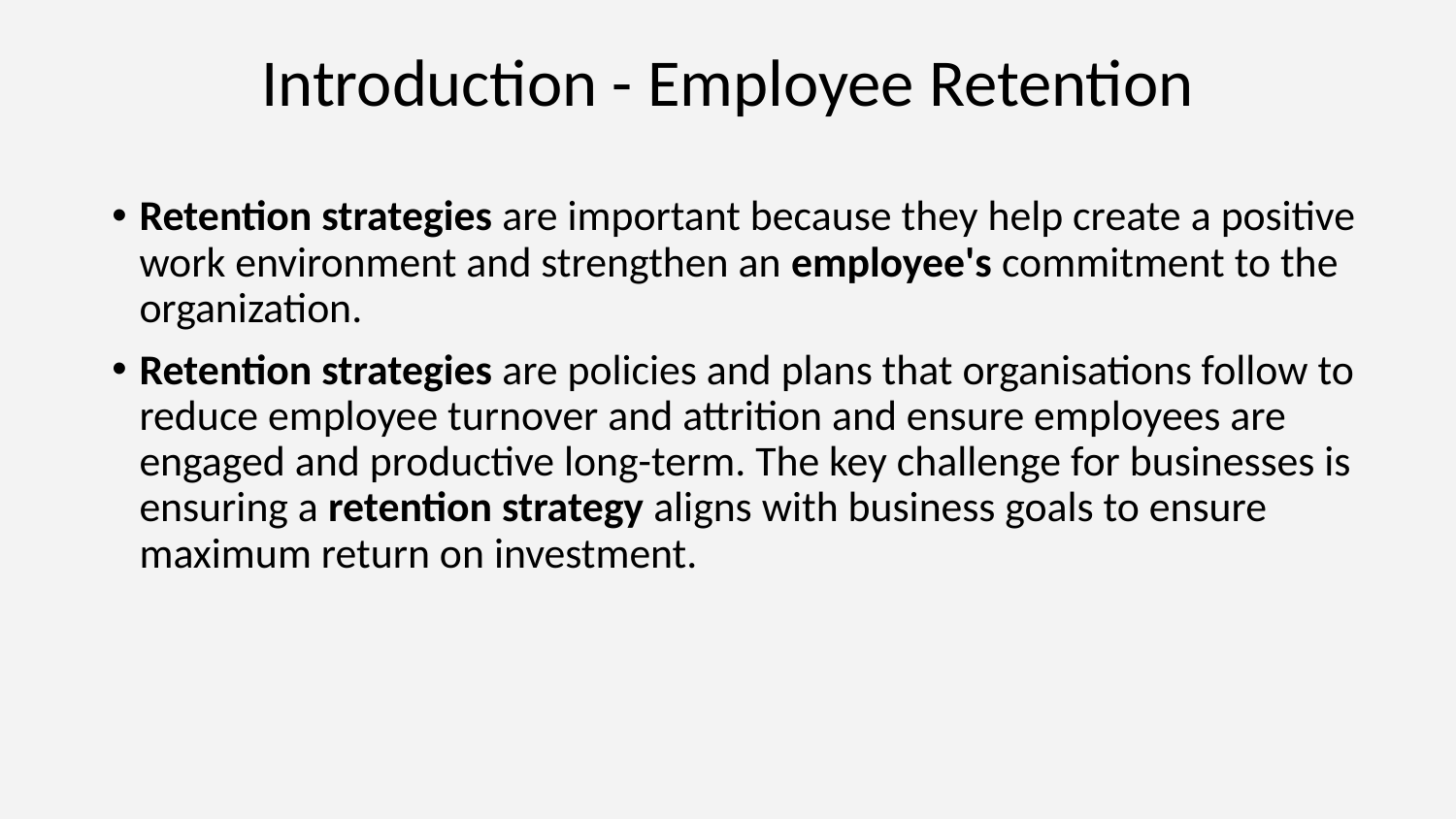

# Introduction - Employee Retention
Retention strategies are important because they help create a positive work environment and strengthen an employee's commitment to the organization.
Retention strategies are policies and plans that organisations follow to reduce employee turnover and attrition and ensure employees are engaged and productive long-term. The key challenge for businesses is ensuring a retention strategy aligns with business goals to ensure maximum return on investment.